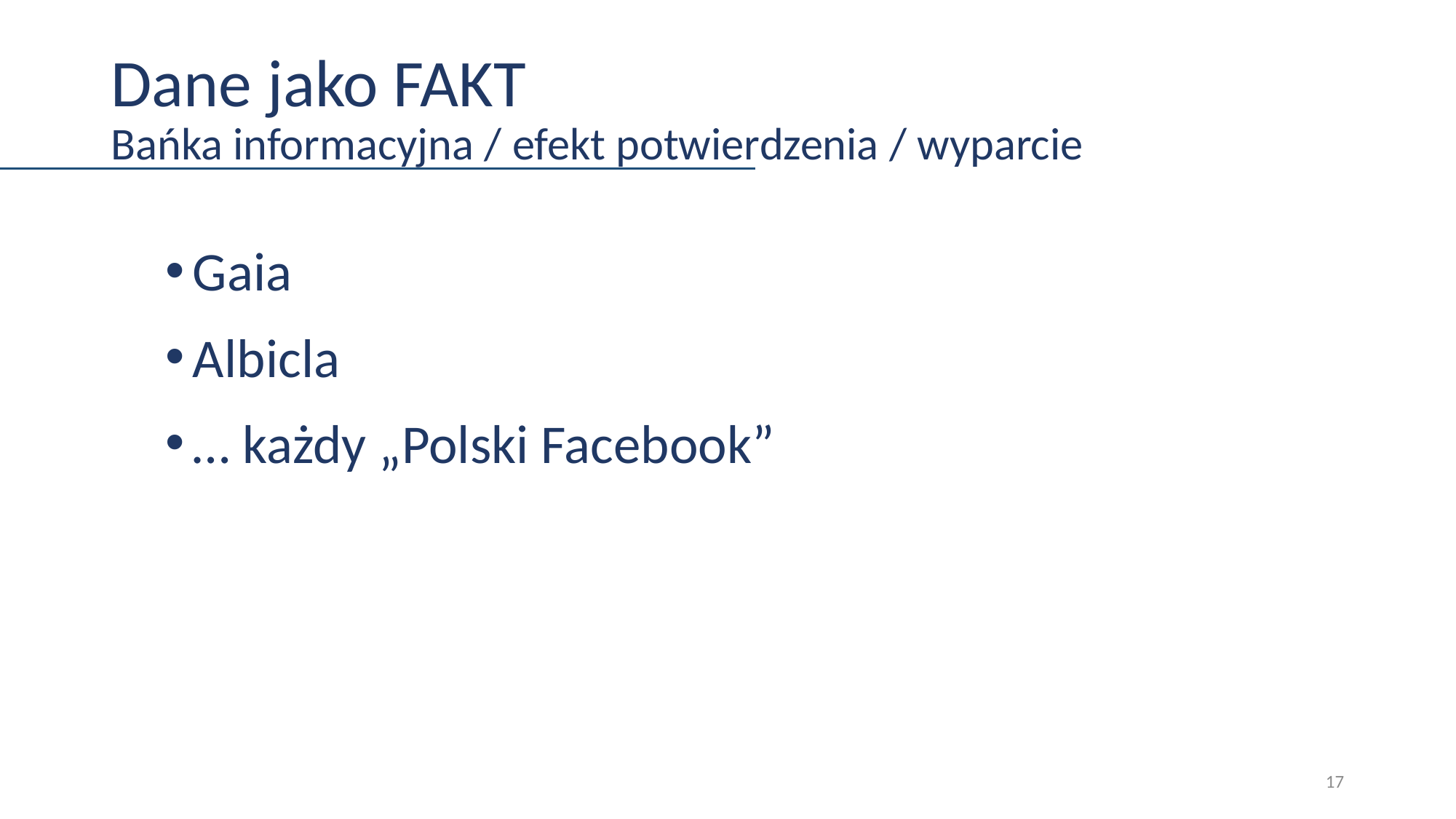

# Dane jako FAKT Bańka informacyjna / efekt potwierdzenia / wyparcie
Gaia
Albicla
… każdy „Polski Facebook”
17